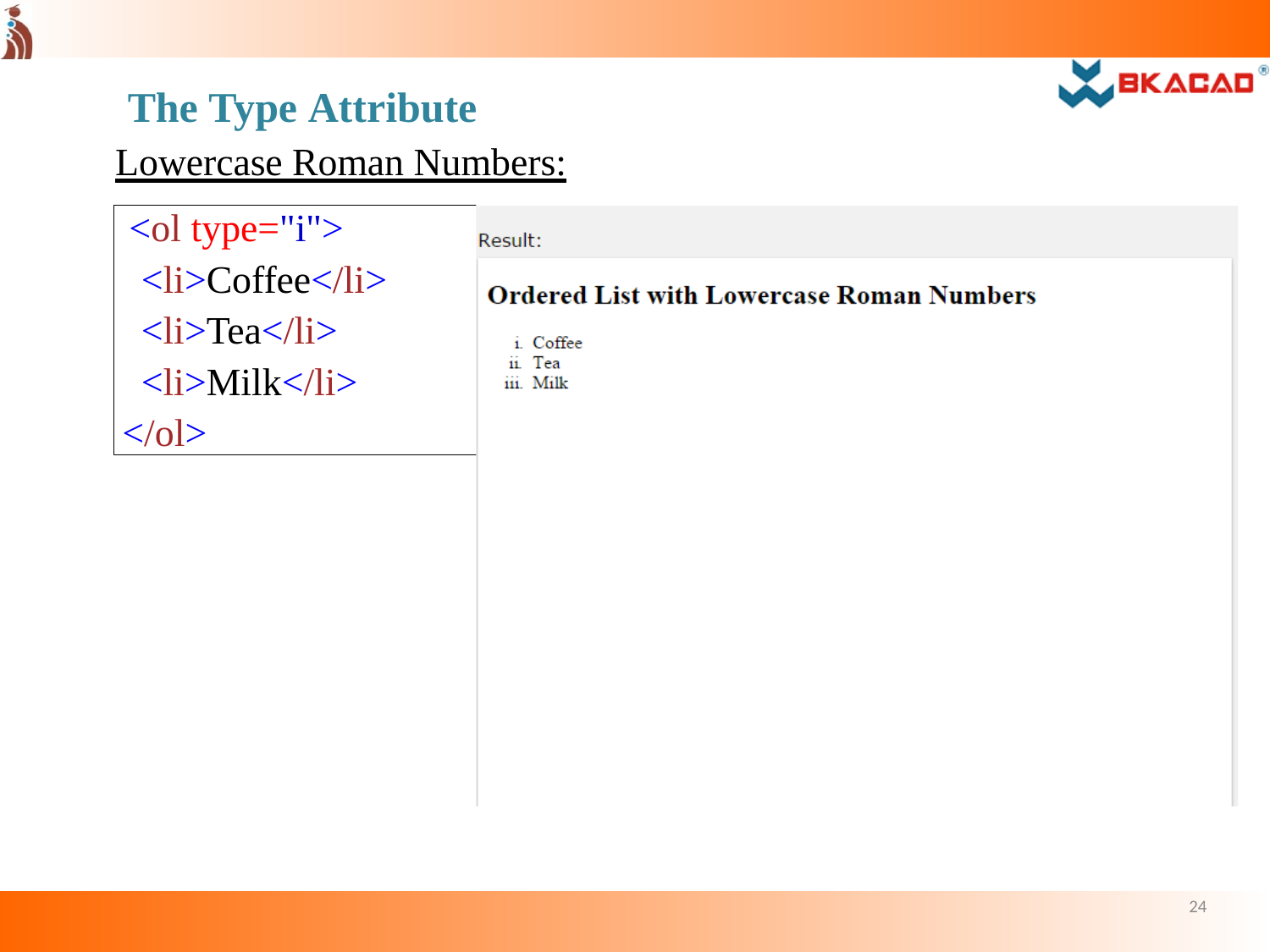

The Type Attribute
Lowercase Roman Numbers:
<ol type="i">
<li>Coffee</li>
<li>Tea</li>
<li>Milk</li>
</ol>

24